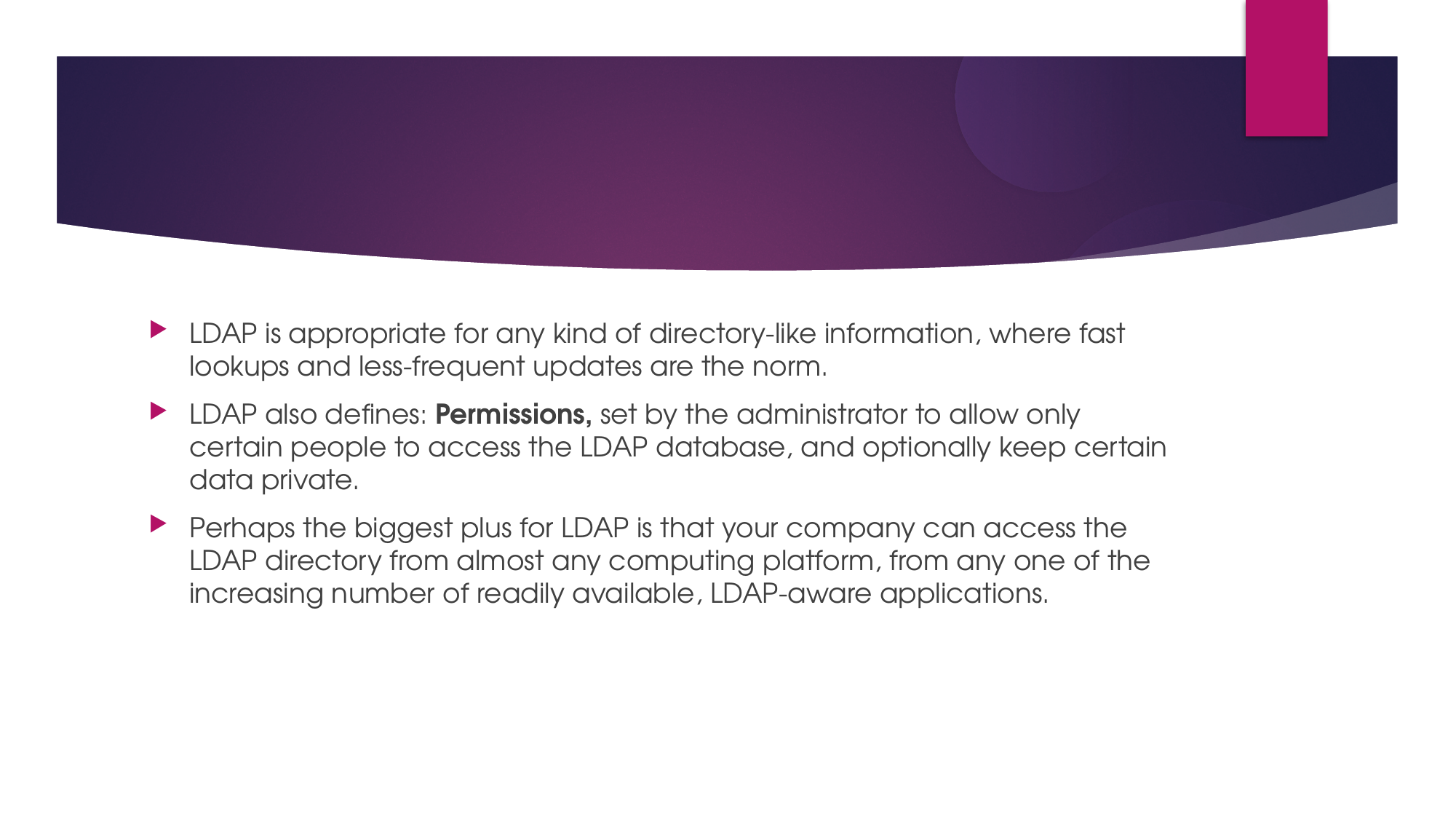

LDAP is appropriate for any kind of directory-like information, where fast lookups and less-frequent updates are the norm.
LDAP also defines: Permissions, set by the administrator to allow only certain people to access the LDAP database, and optionally keep certain data private.
Perhaps the biggest plus for LDAP is that your company can access the LDAP directory from almost any computing platform, from any one of the increasing number of readily available, LDAP-aware applications.